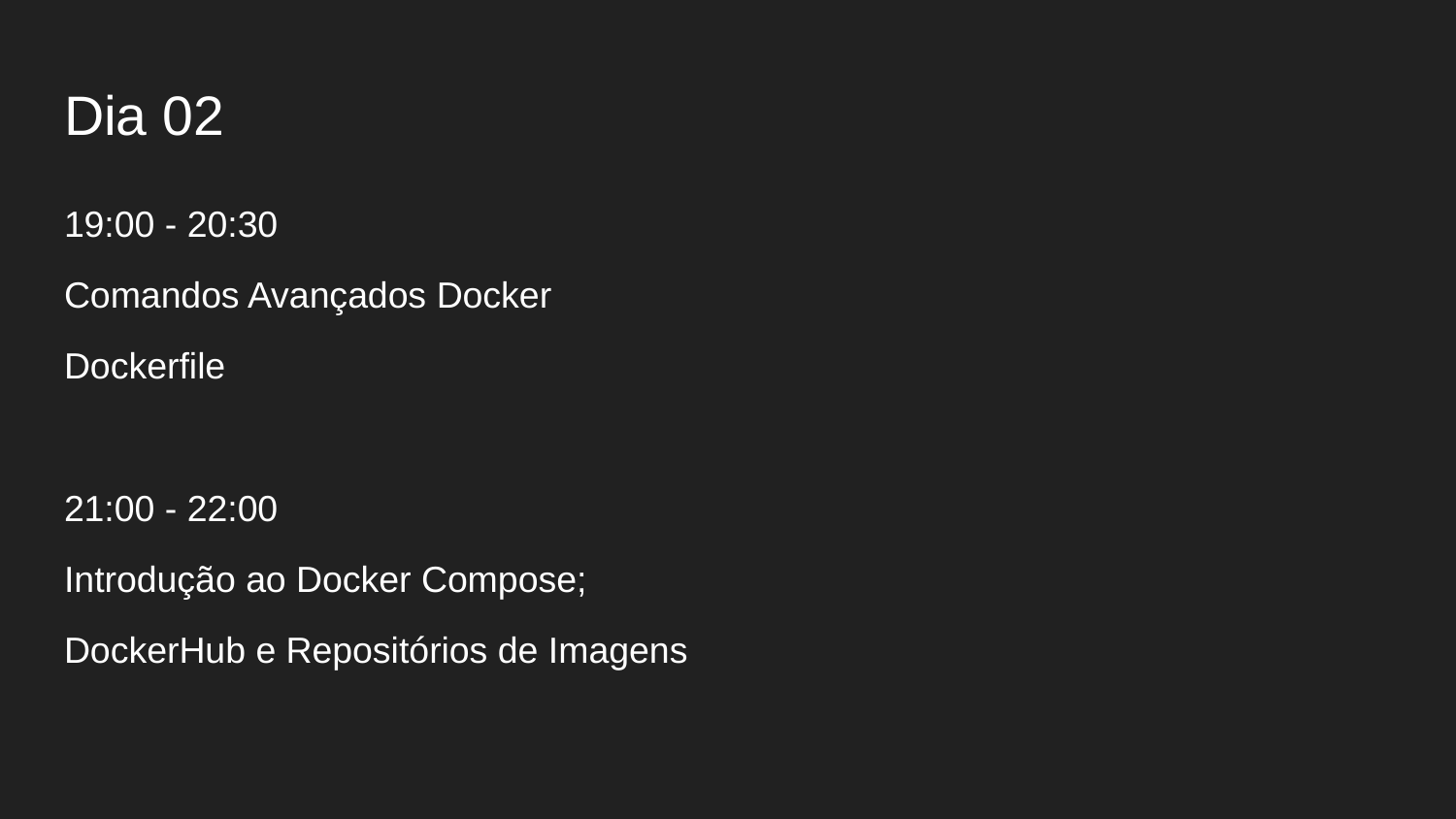

# Dia 02
19:00 - 20:30
Comandos Avançados Docker
Dockerfile

21:00 - 22:00
Introdução ao Docker Compose;
DockerHub e Repositórios de Imagens